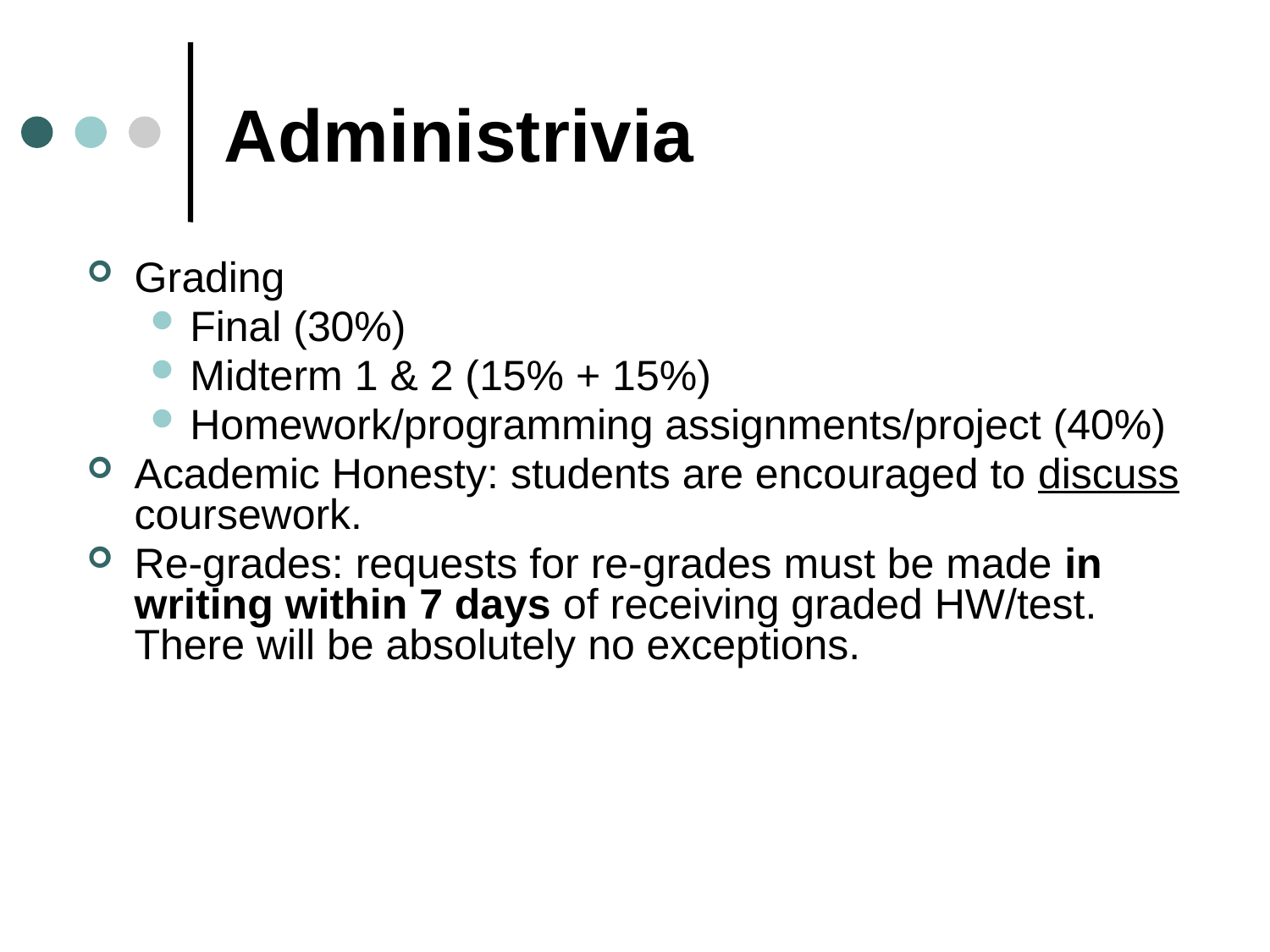

# Administrivia
Grading
Final (30%)
Midterm 1 & 2 (15% + 15%)
Homework/programming assignments/project (40%)
Academic Honesty: students are encouraged to discuss coursework.
Re-grades: requests for re-grades must be made in writing within 7 days of receiving graded HW/test. There will be absolutely no exceptions.